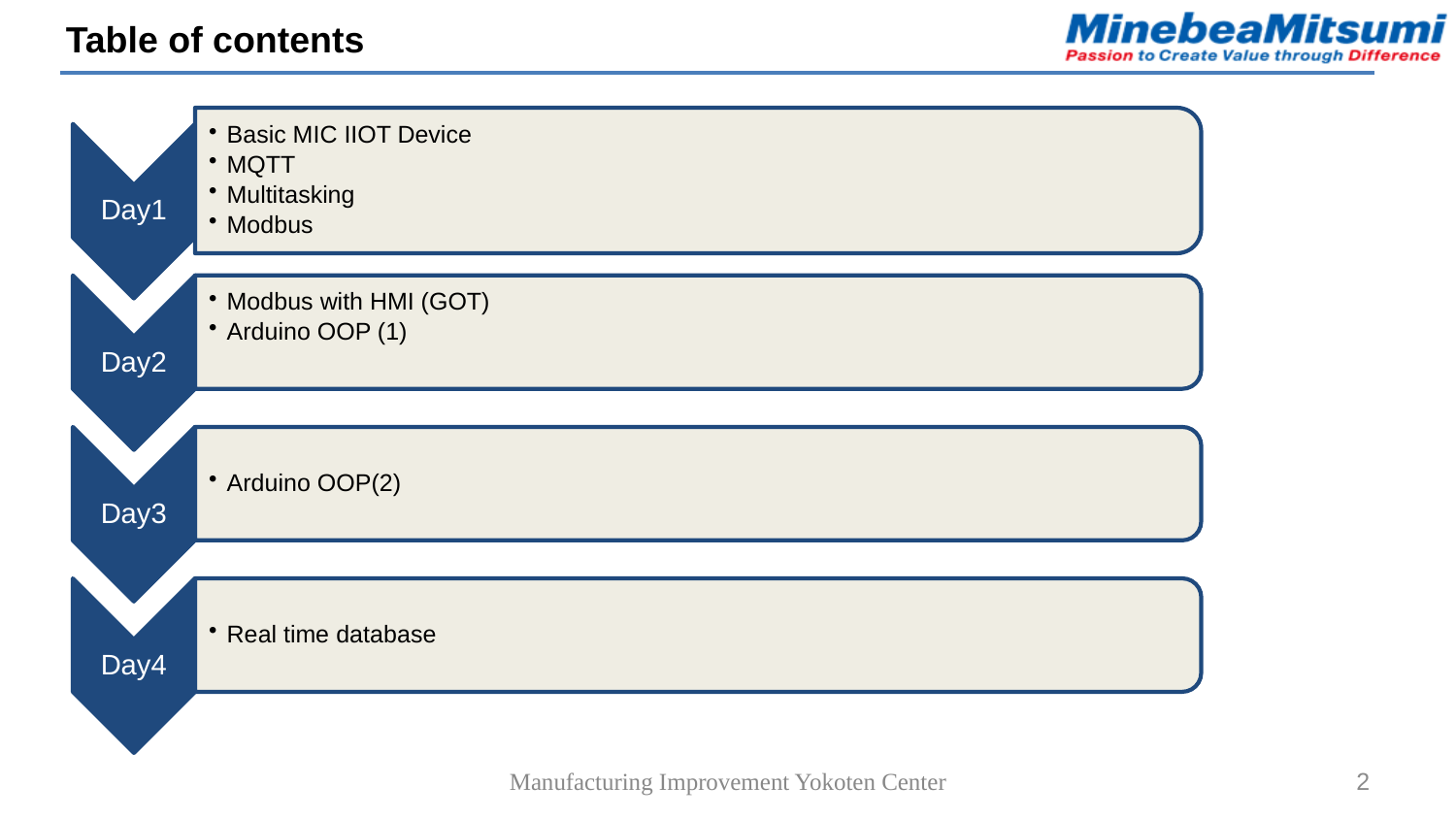

Table of contents
Day1
Basic MIC IIOT Device
MQTT
Multitasking
Modbus
Day2
Modbus with HMI (GOT)
Arduino OOP (1)

Day3
Arduino OOP(2)
Day4
Real time database
Manufacturing Improvement Yokoten Center
2